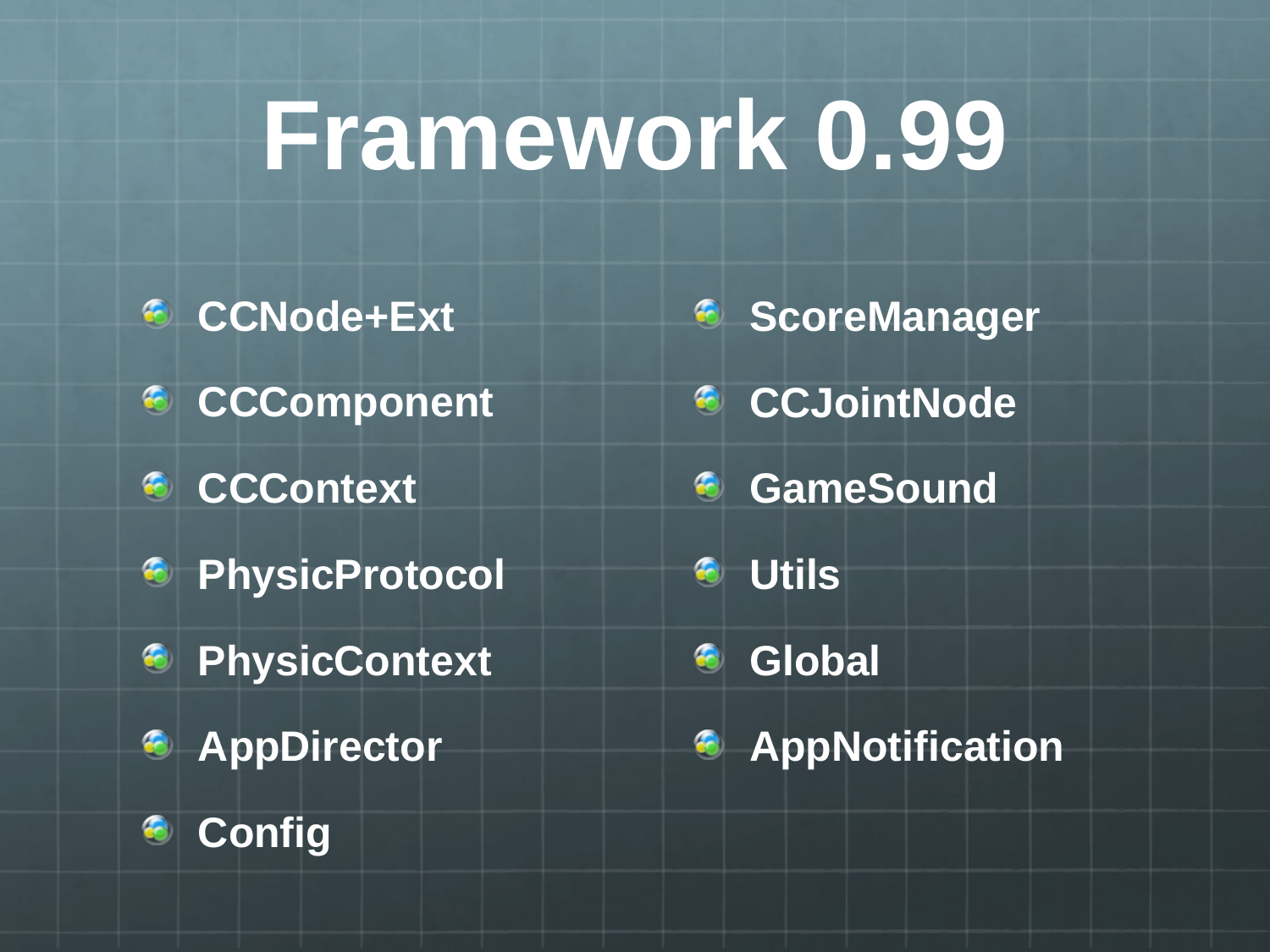

# Framework 0.99
CCNode+Ext
CCComponent
CCContext
PhysicProtocol
PhysicContext
AppDirector
Config

ScoreManager
CCJointNode
GameSound
Utils
Global
AppNotification